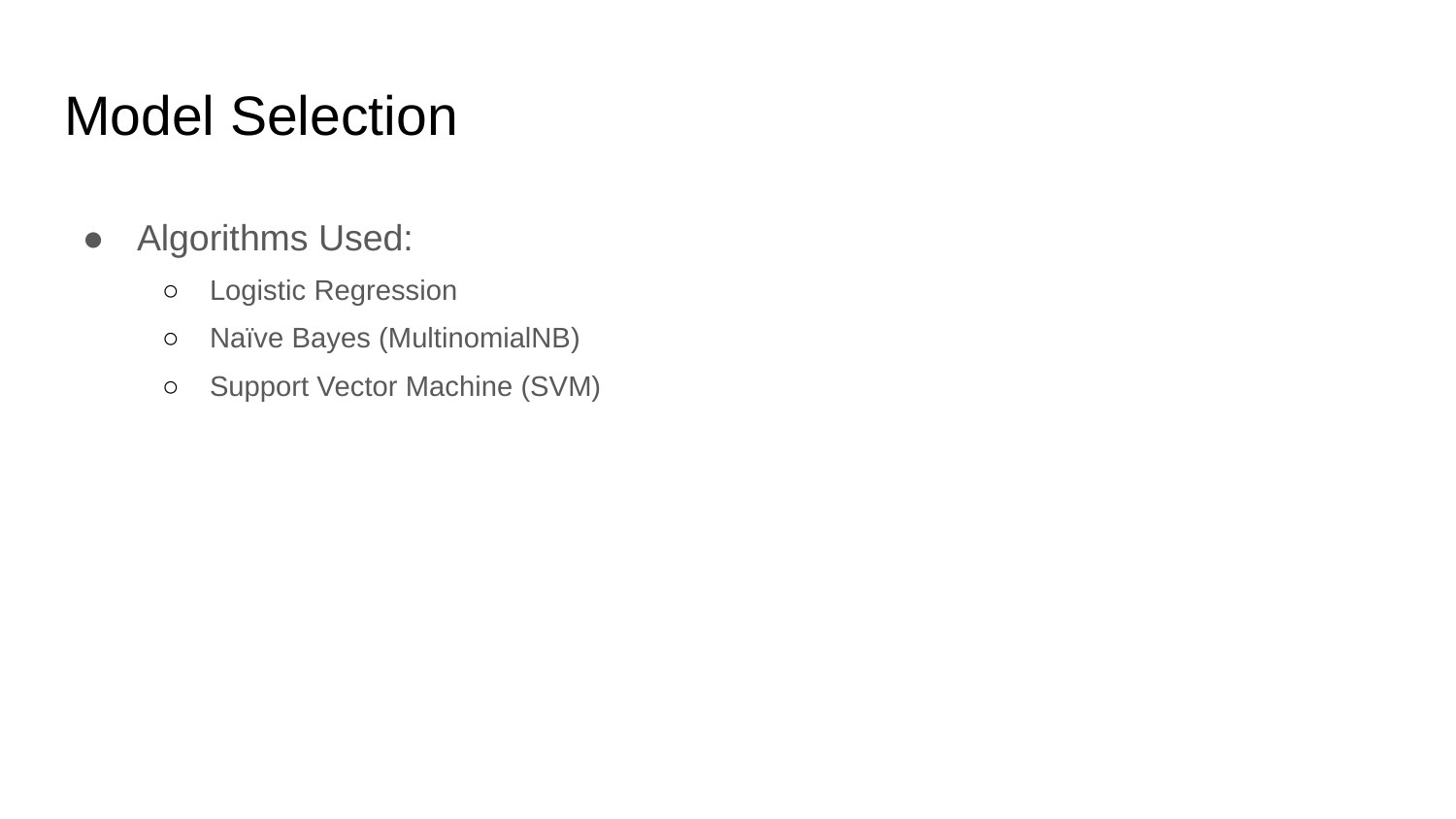

# Model Selection
Algorithms Used:
Logistic Regression
Naïve Bayes (MultinomialNB)
Support Vector Machine (SVM)